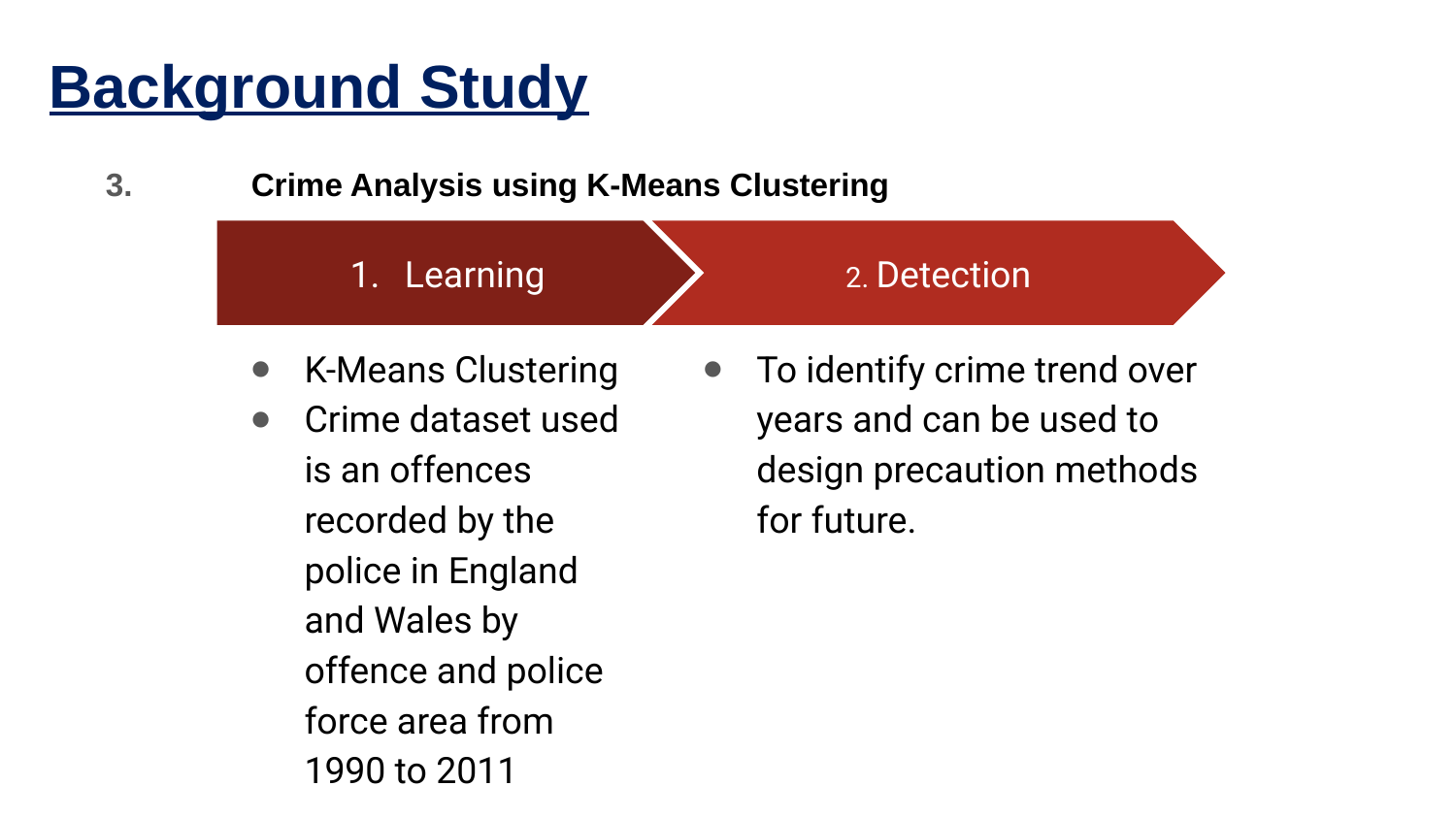

# Background Study
3.	Crime Analysis using K-Means Clustering
Learning
K-Means Clustering
Crime dataset used is an offences recorded by the police in England and Wales by offence and police force area from 1990 to 2011
2. Detection
To identify crime trend over years and can be used to design precaution methods for future.